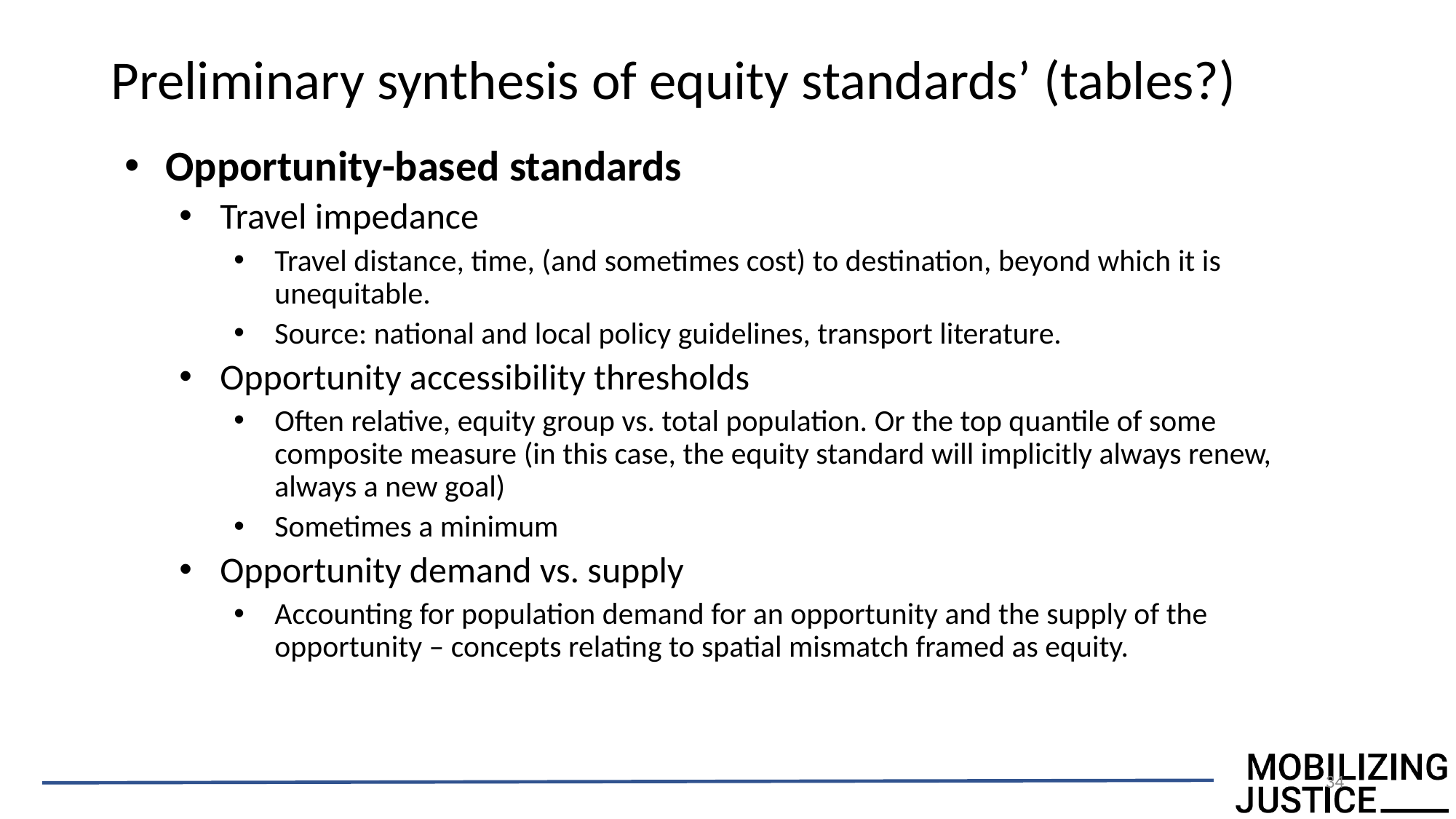

# Preliminary synthesis of equity standards’ (tables?)
Opportunity-based standards
Travel impedance
Travel distance, time, (and sometimes cost) to destination, beyond which it is unequitable.
Source: national and local policy guidelines, transport literature.
Opportunity accessibility thresholds
Often relative, equity group vs. total population. Or the top quantile of some composite measure (in this case, the equity standard will implicitly always renew, always a new goal)
Sometimes a minimum
Opportunity demand vs. supply
Accounting for population demand for an opportunity and the supply of the opportunity – concepts relating to spatial mismatch framed as equity.

34